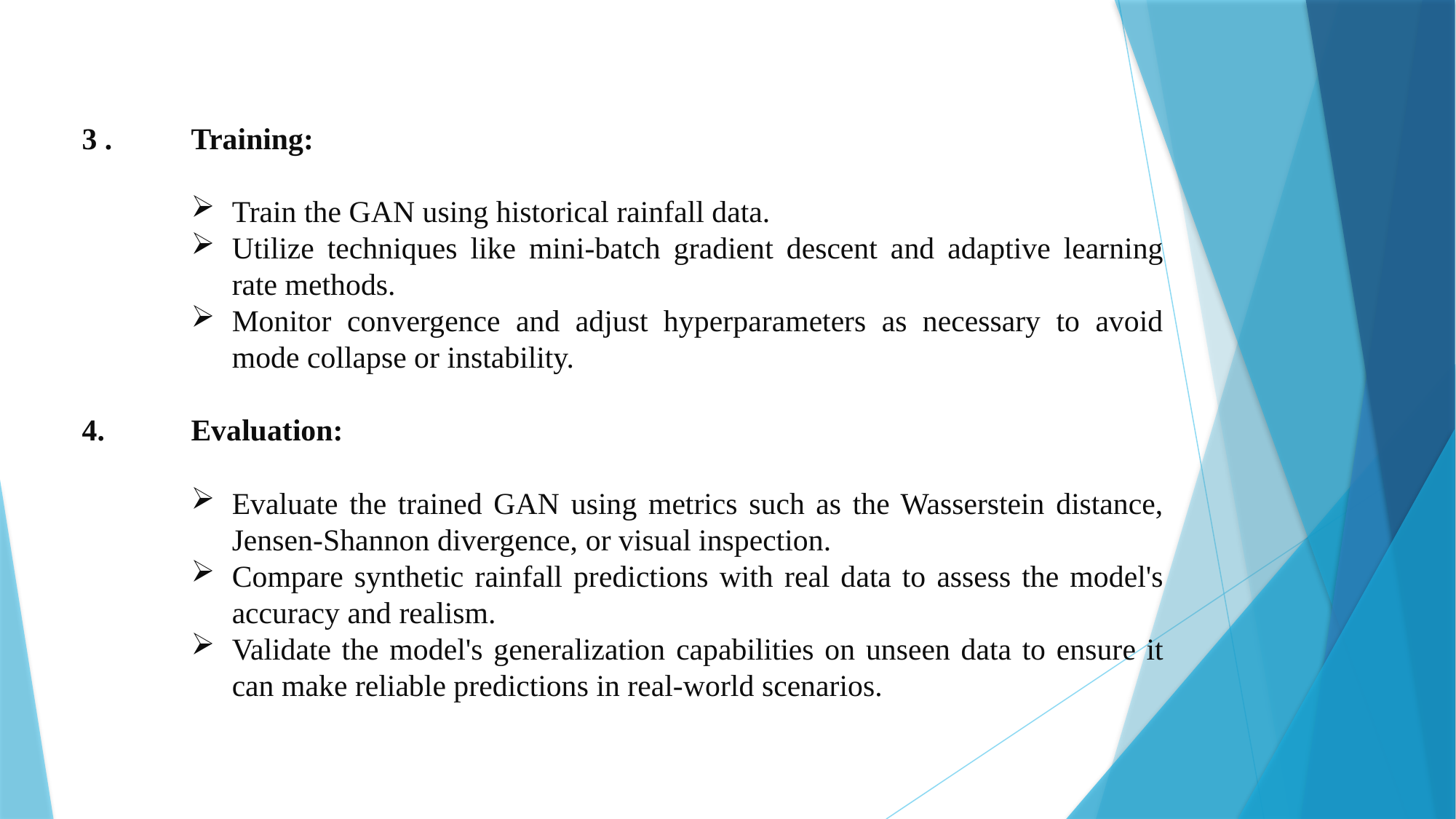

3 .	Training:

Train the GAN using historical rainfall data.
Utilize techniques like mini-batch gradient descent and adaptive learning rate methods.
Monitor convergence and adjust hyperparameters as necessary to avoid mode collapse or instability.

4.	Evaluation:

Evaluate the trained GAN using metrics such as the Wasserstein distance, Jensen-Shannon divergence, or visual inspection.
Compare synthetic rainfall predictions with real data to assess the model's accuracy and realism.
Validate the model's generalization capabilities on unseen data to ensure it can make reliable predictions in real-world scenarios.